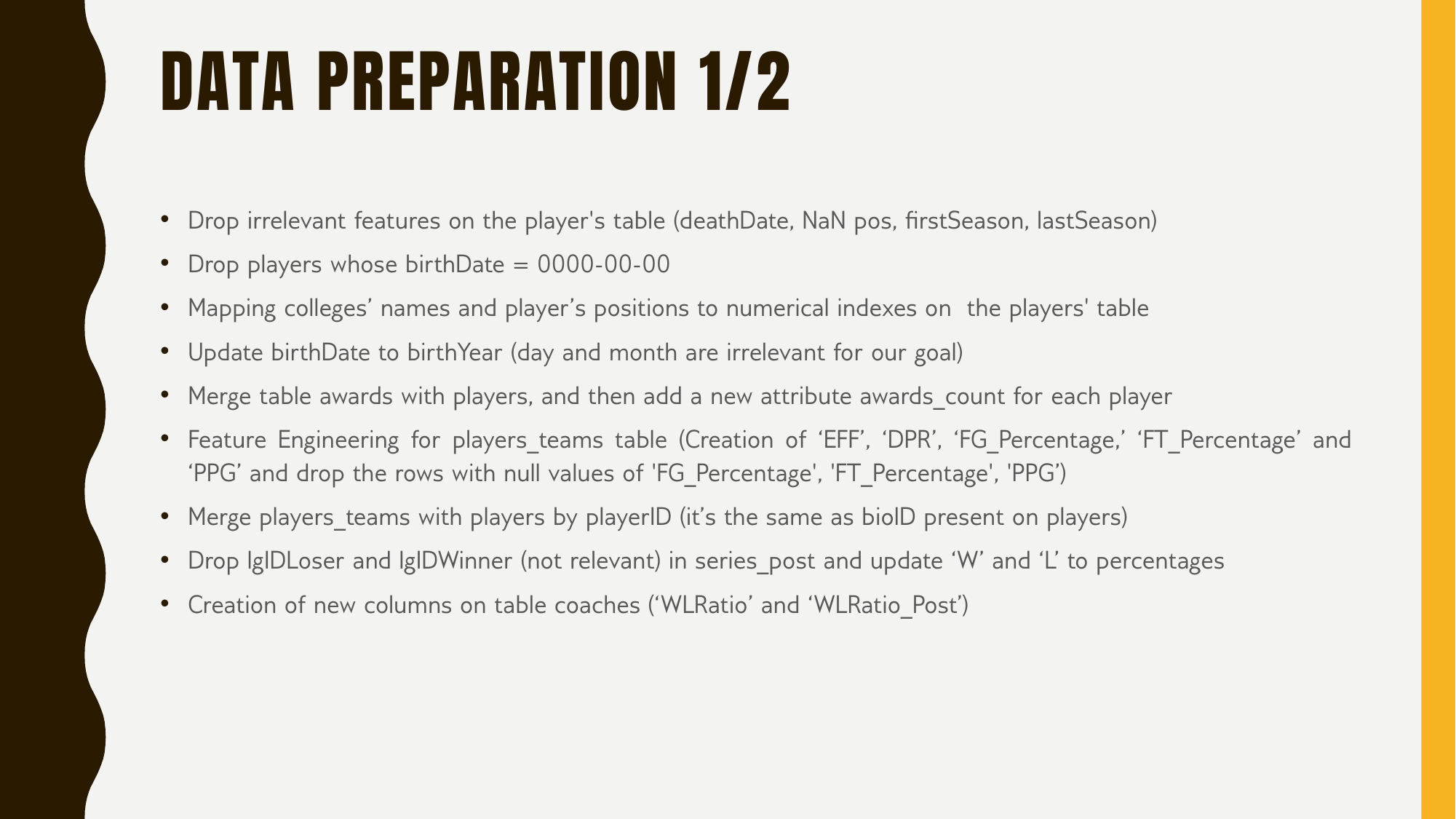

# Data preparation 1/2
Drop irrelevant features on the player's table (deathDate, NaN pos, firstSeason, lastSeason)
Drop players whose birthDate = 0000-00-00
Mapping colleges’ names and player’s positions to numerical indexes on  the players' table
Update birthDate to birthYear (day and month are irrelevant for our goal)
Merge table awards with players, and then add a new attribute awards_count for each player
Feature Engineering for players_teams table (Creation of ‘EFF’, ‘DPR’, ‘FG_Percentage,’ ‘FT_Percentage’ and ‘PPG’ and drop the rows with null values of 'FG_Percentage', 'FT_Percentage', 'PPG’)
Merge players_teams with players by playerID (it’s the same as bioID present on players)
Drop lgIDLoser and lgIDWinner (not relevant) in series_post and update ‘W’ and ‘L’ to percentages
Creation of new columns on table coaches (‘WLRatio’ and ‘WLRatio_Post’)